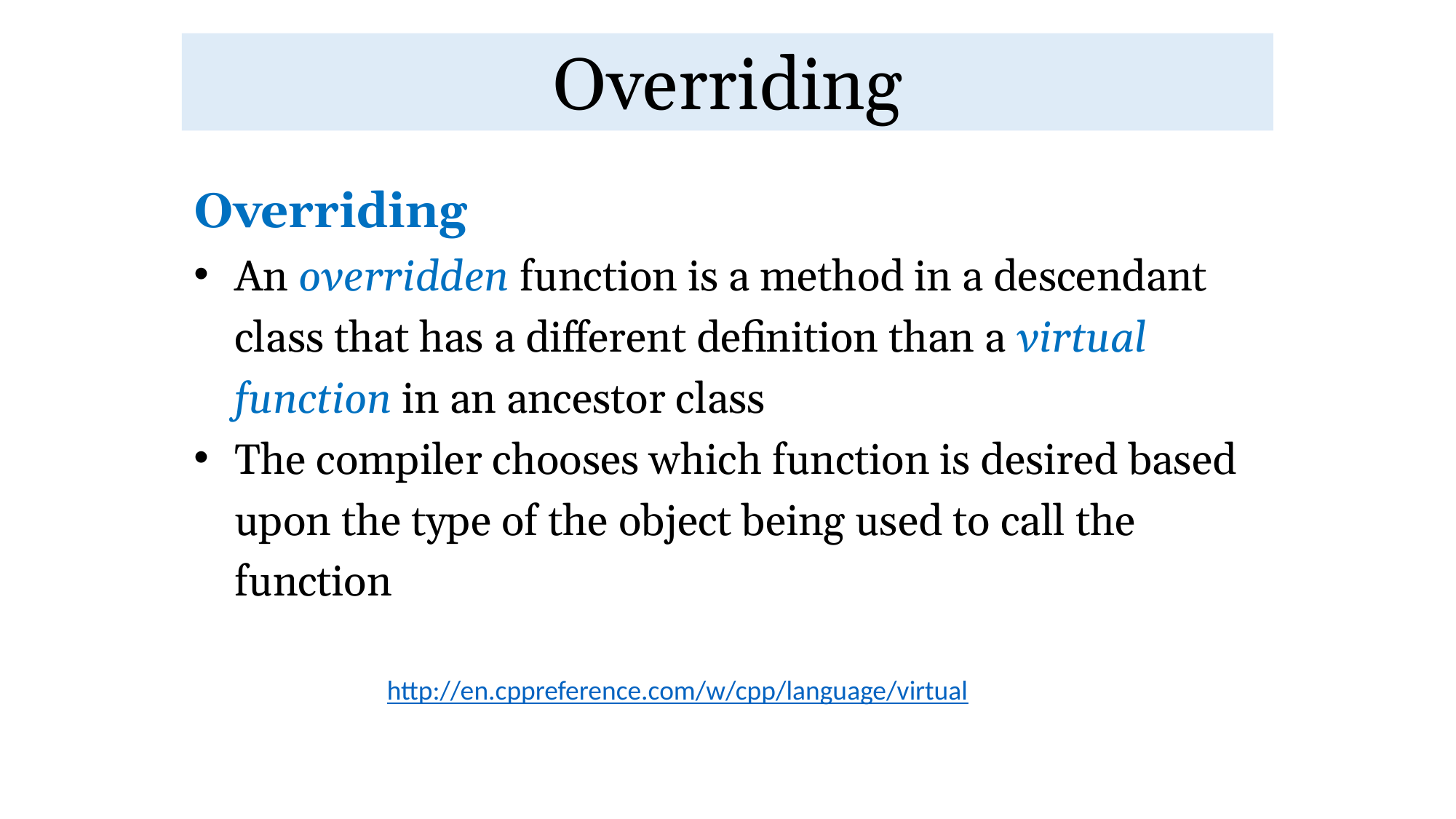

# Overriding
Overriding
An overridden function is a method in a descendant class that has a different definition than a virtual function in an ancestor class
The compiler chooses which function is desired based upon the type of the object being used to call the function
http://en.cppreference.com/w/cpp/language/virtual